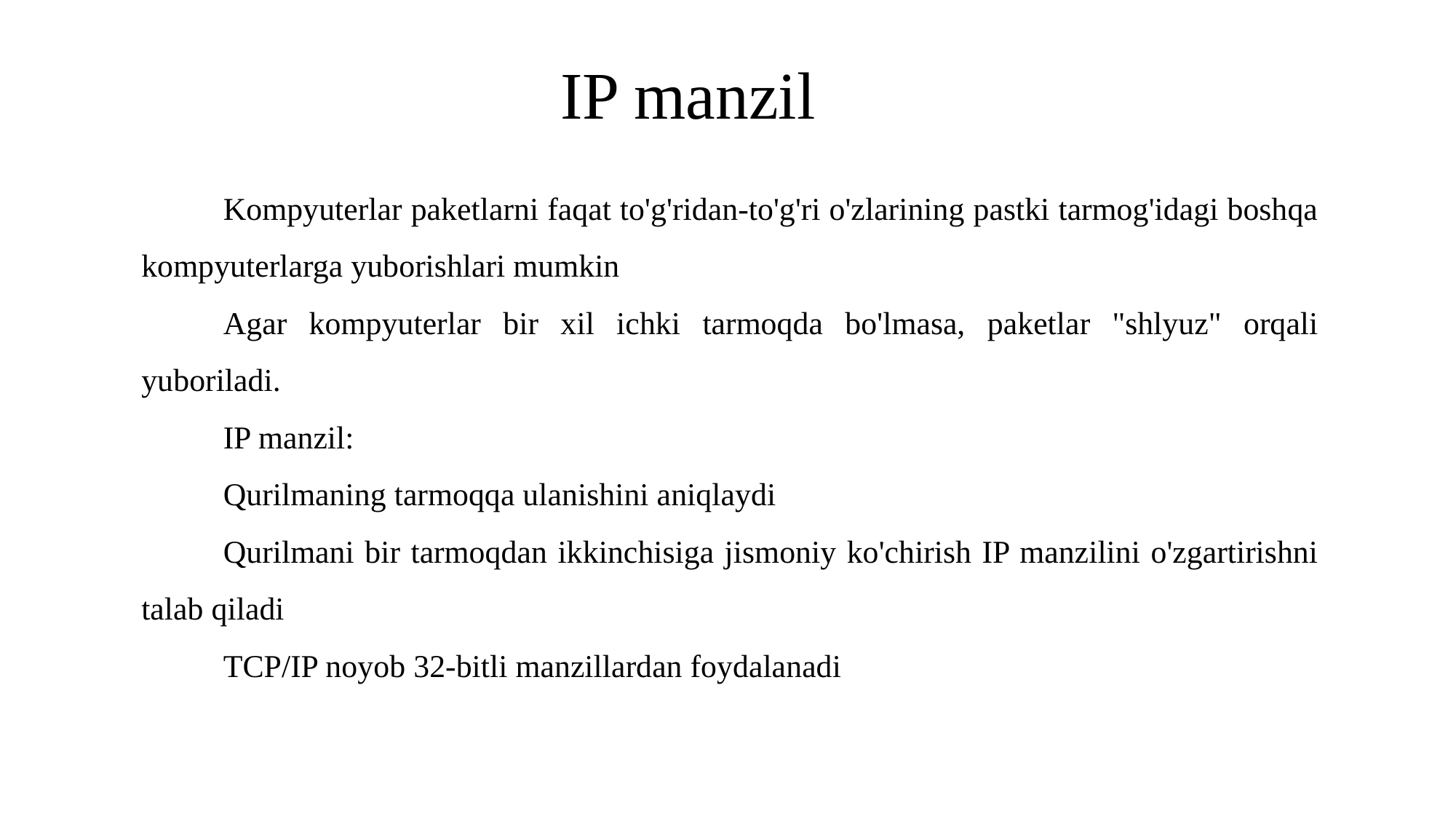

# IP manzil
	Kompyuterlar paketlarni faqat to'g'ridan-to'g'ri o'zlarining pastki tarmog'idagi boshqa kompyuterlarga yuborishlari mumkin
	Agar kompyuterlar bir xil ichki tarmoqda bo'lmasa, paketlar "shlyuz" orqali yuboriladi.
	IP manzil:
	Qurilmaning tarmoqqa ulanishini aniqlaydi
	Qurilmani bir tarmoqdan ikkinchisiga jismoniy ko'chirish IP manzilini o'zgartirishni talab qiladi
	TCP/IP noyob 32-bitli manzillardan foydalanadi